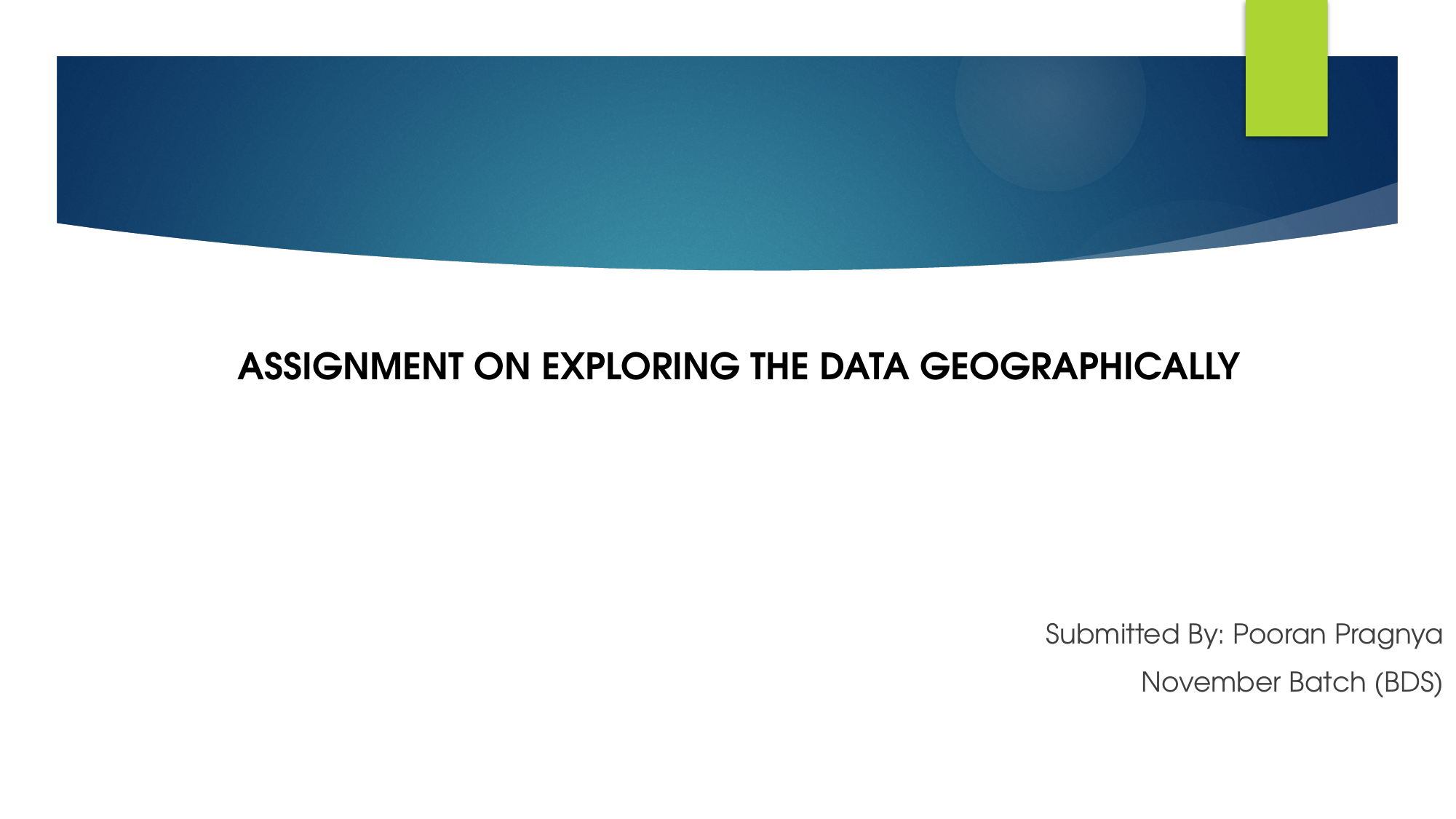

# ASSIGNMENT ON EXPLORING THE DATA GEOGRAPHICALLY
Submitted By: Pooran Pragnya
November Batch (BDS)